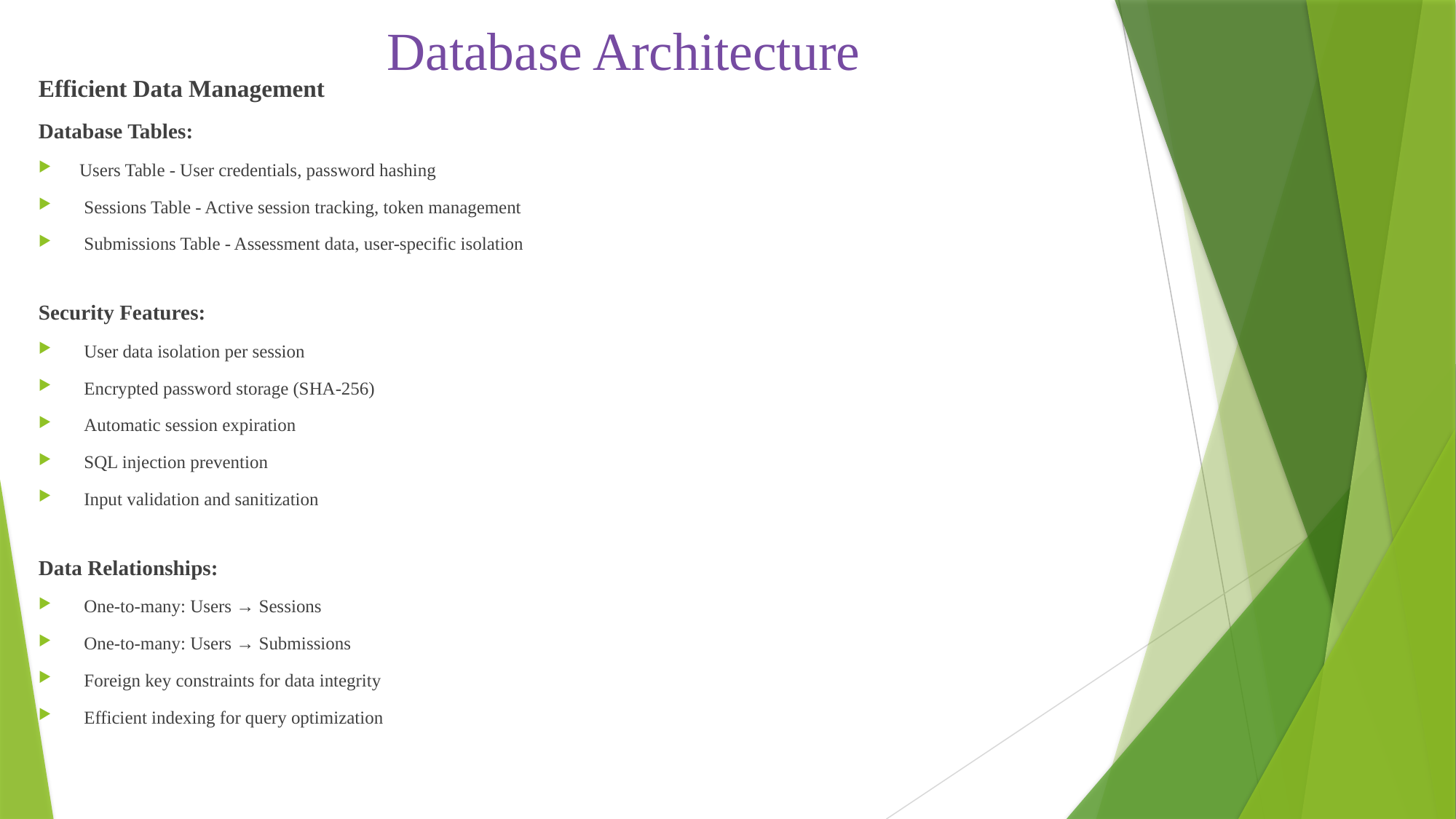

# Database Architecture
Efficient Data Management
Database Tables:
Users Table - User credentials, password hashing
 Sessions Table - Active session tracking, token management
 Submissions Table - Assessment data, user-specific isolation

Security Features:
 User data isolation per session
 Encrypted password storage (SHA-256)
 Automatic session expiration
 SQL injection prevention
 Input validation and sanitization

Data Relationships:
 One-to-many: Users → Sessions
 One-to-many: Users → Submissions
 Foreign key constraints for data integrity
 Efficient indexing for query optimization